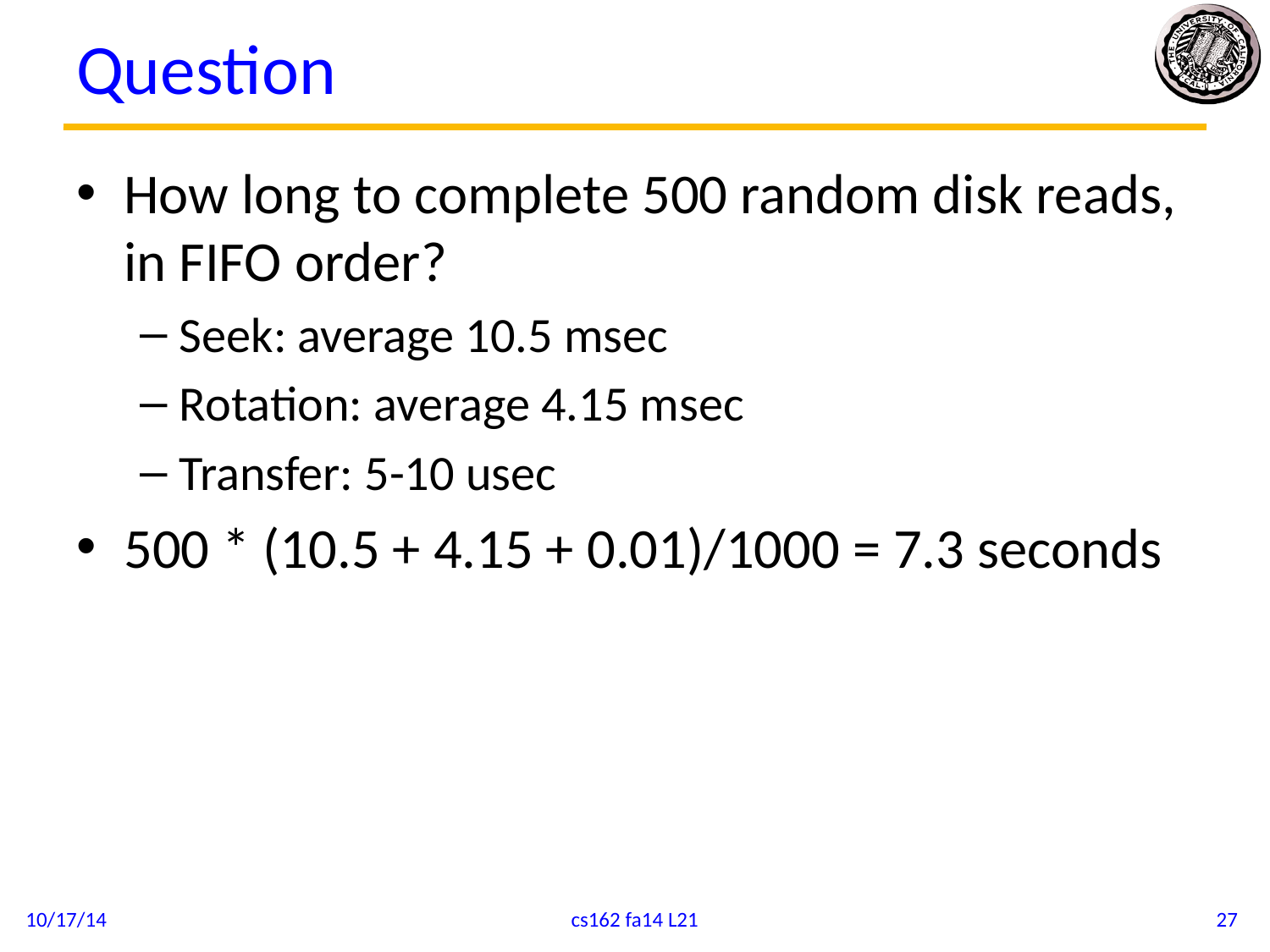

# Question
How long to complete 500 random disk reads, in FIFO order?
Seek: average 10.5 msec
Rotation: average 4.15 msec
Transfer: 5-10 usec
500 * (10.5 + 4.15 + 0.01)/1000 = 7.3 seconds
10/17/14
cs162 fa14 L21
27